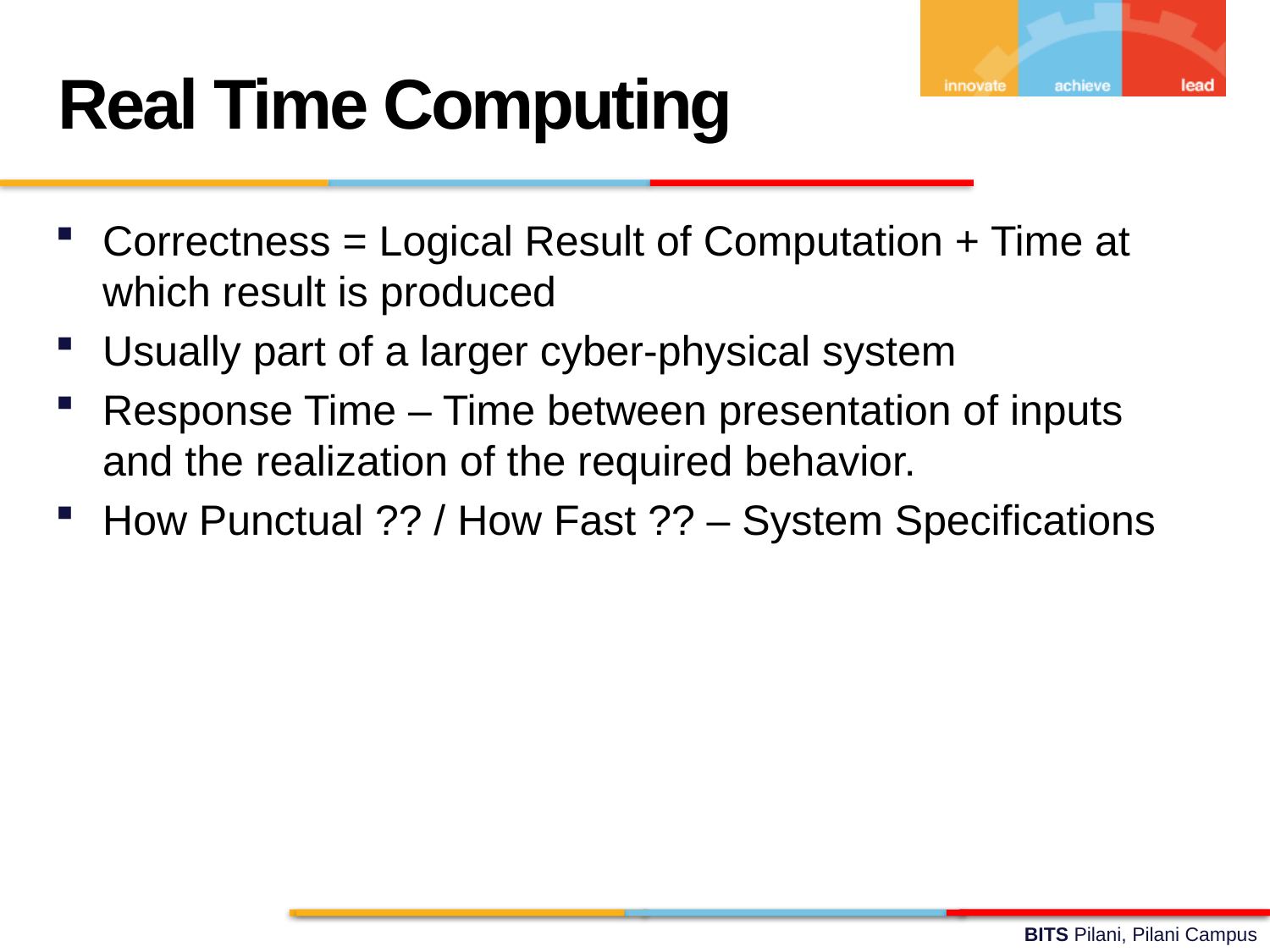

Real Time Computing
Correctness = Logical Result of Computation + Time at which result is produced
Usually part of a larger cyber-physical system
Response Time – Time between presentation of inputs and the realization of the required behavior.
How Punctual ?? / How Fast ?? – System Specifications